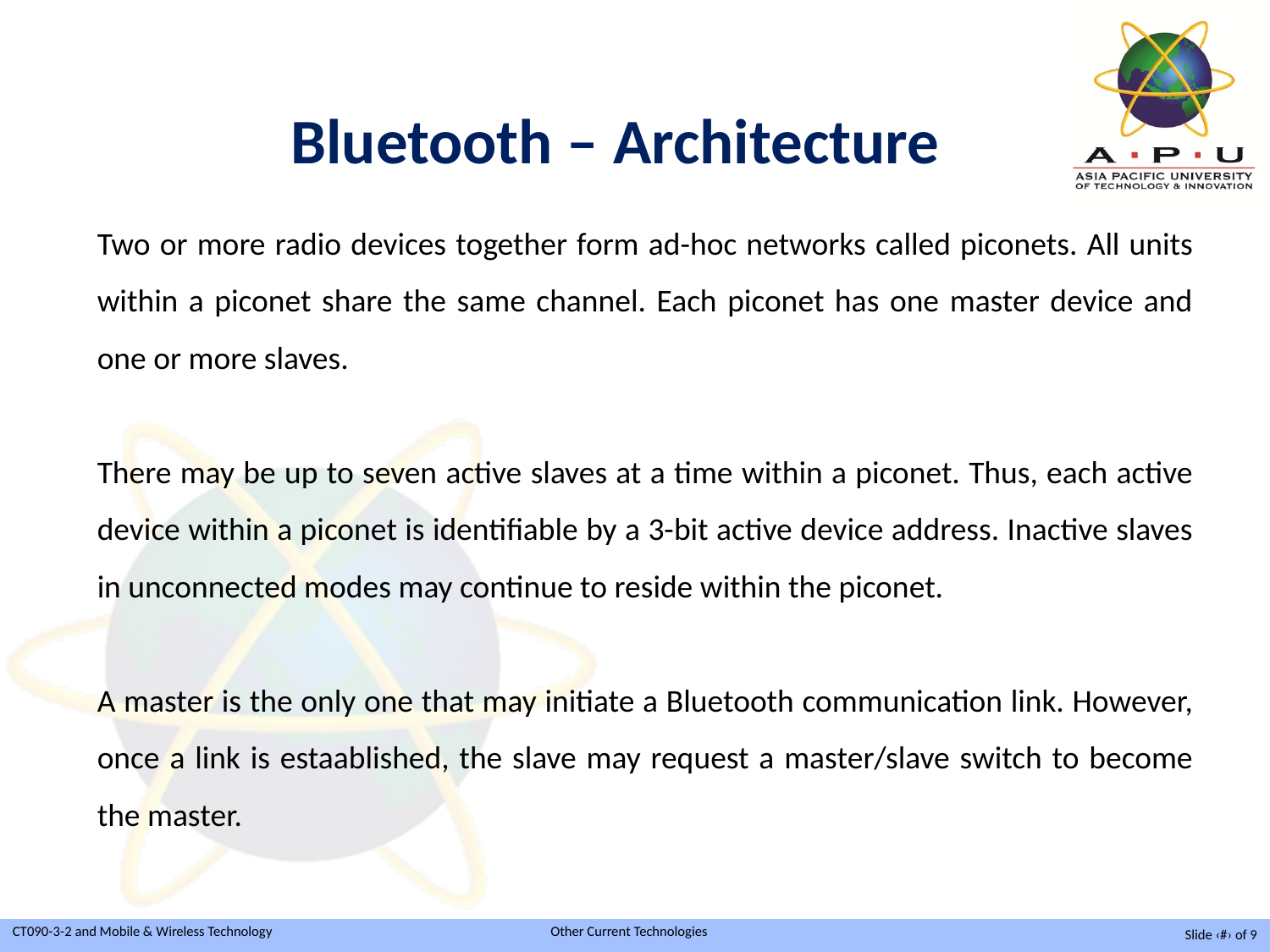

Bluetooth – Architecture
Two or more radio devices together form ad-hoc networks called piconets. All units within a piconet share the same channel. Each piconet has one master device and one or more slaves.

There may be up to seven active slaves at a time within a piconet. Thus, each active device within a piconet is identifiable by a 3-bit active device address. Inactive slaves in unconnected modes may continue to reside within the piconet.

A master is the only one that may initiate a Bluetooth communication link. However, once a link is estaablished, the slave may request a master/slave switch to become the master.

Slide ‹#› of 9